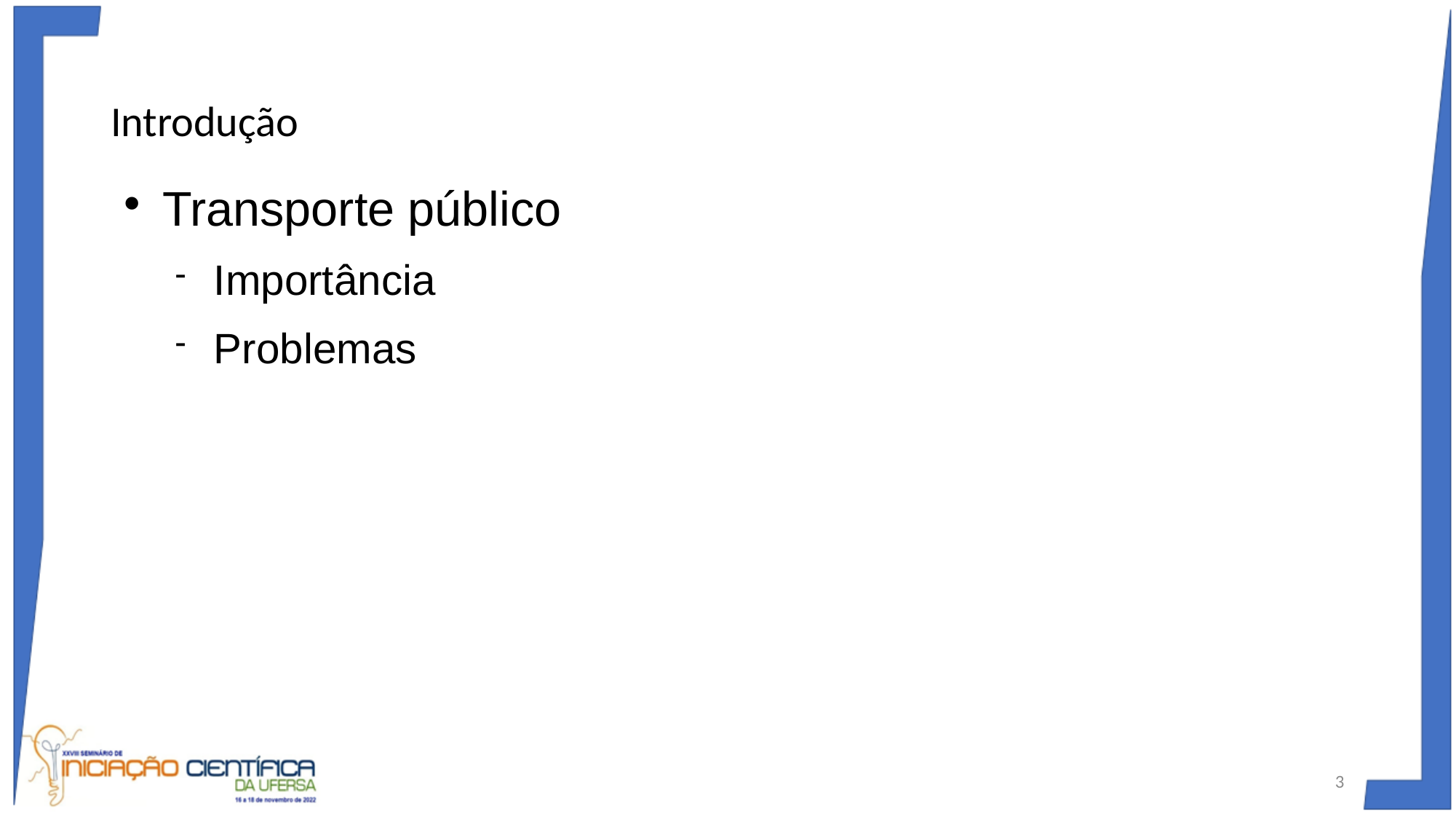

# Introdução
Transporte público
Importância
Problemas
3